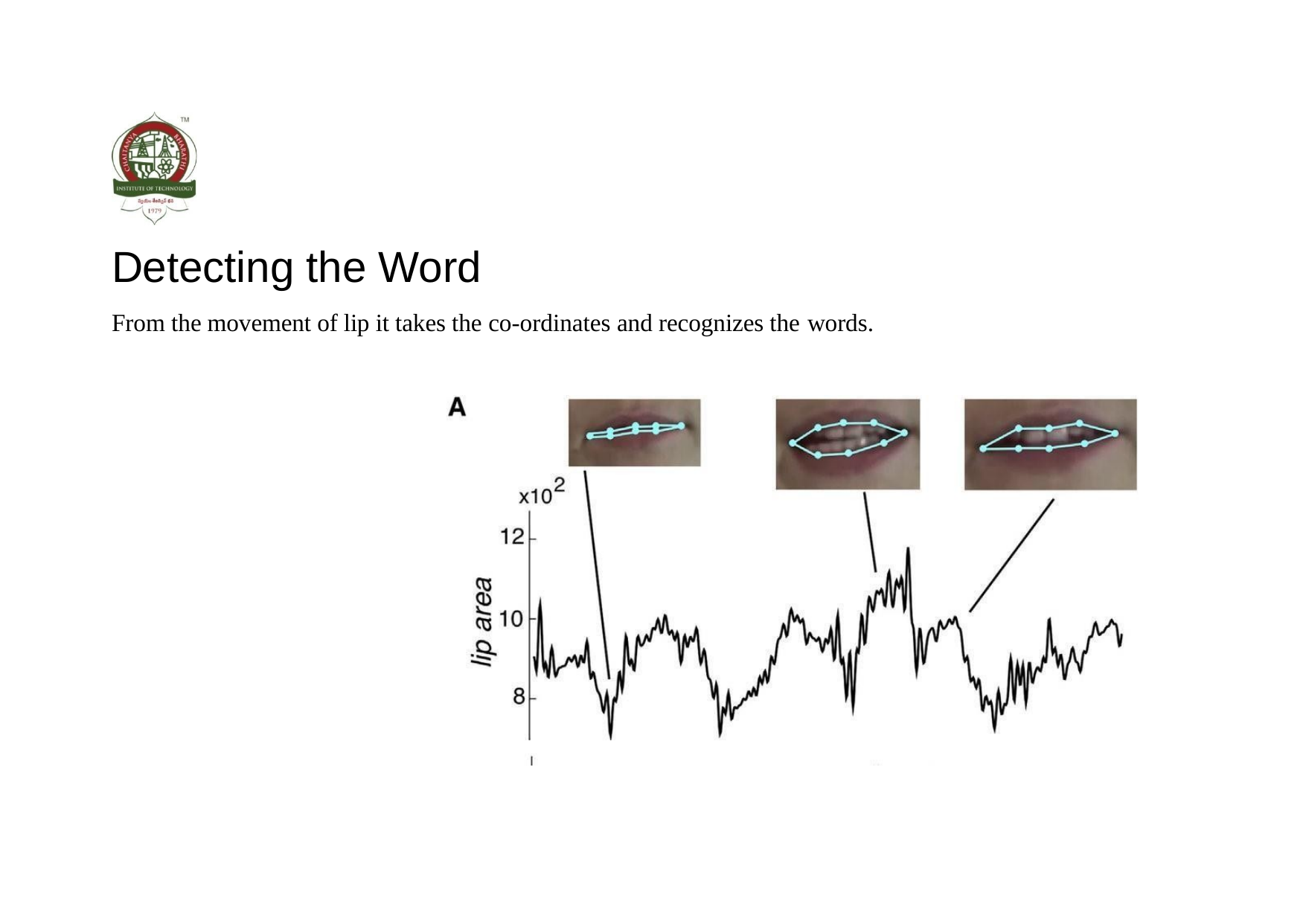

# Detecting the Word
From the movement of lip it takes the co-ordinates and recognizes the words.